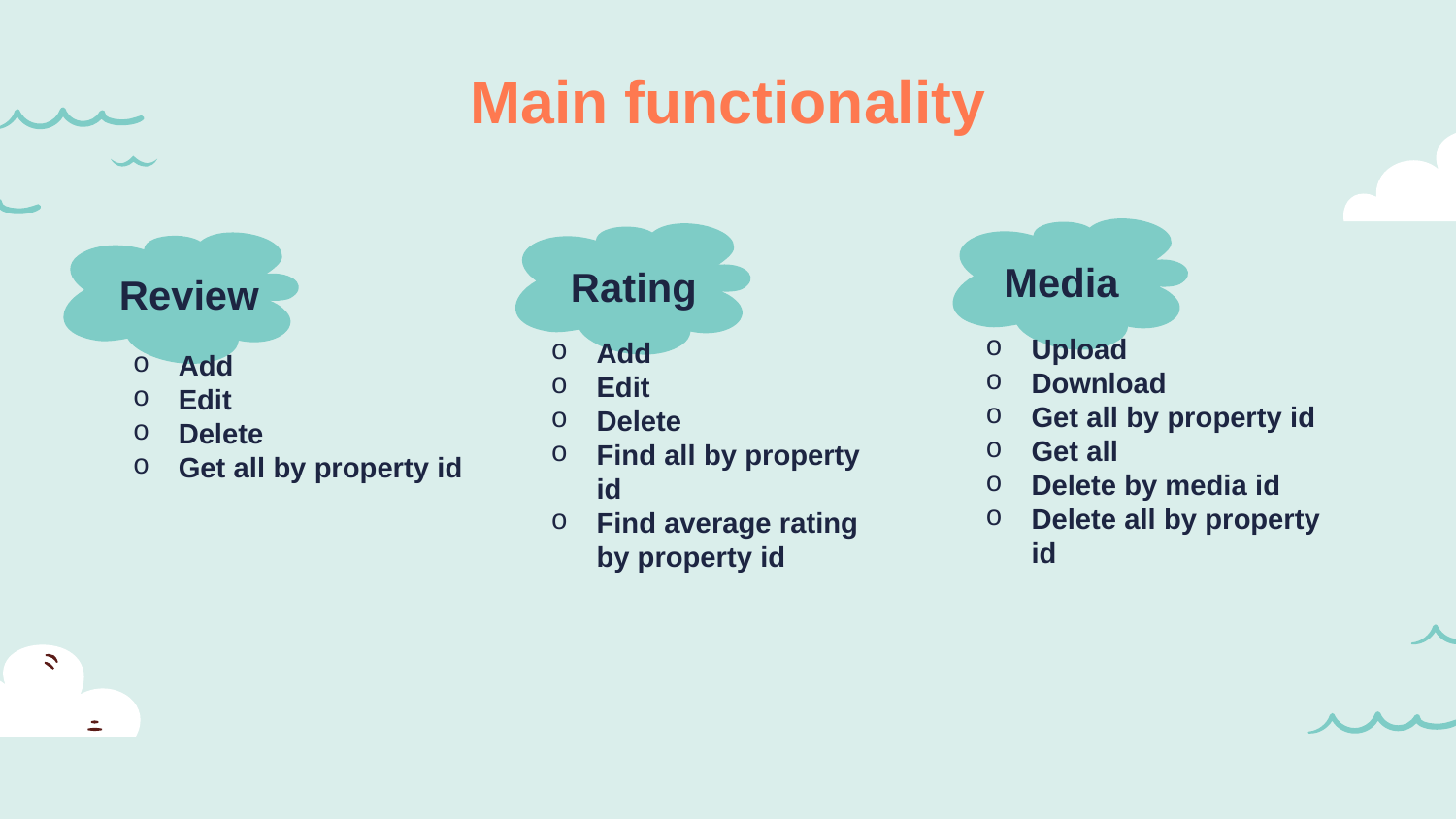

# Main functionality

Media
Rating
Review
Upload
Download
Get all by property id
Get all
Delete by media id
Delete all by property id
Add
Edit
Delete
Find all by property id
Find average rating by property id
Add
Edit
Delete
Get all by property id